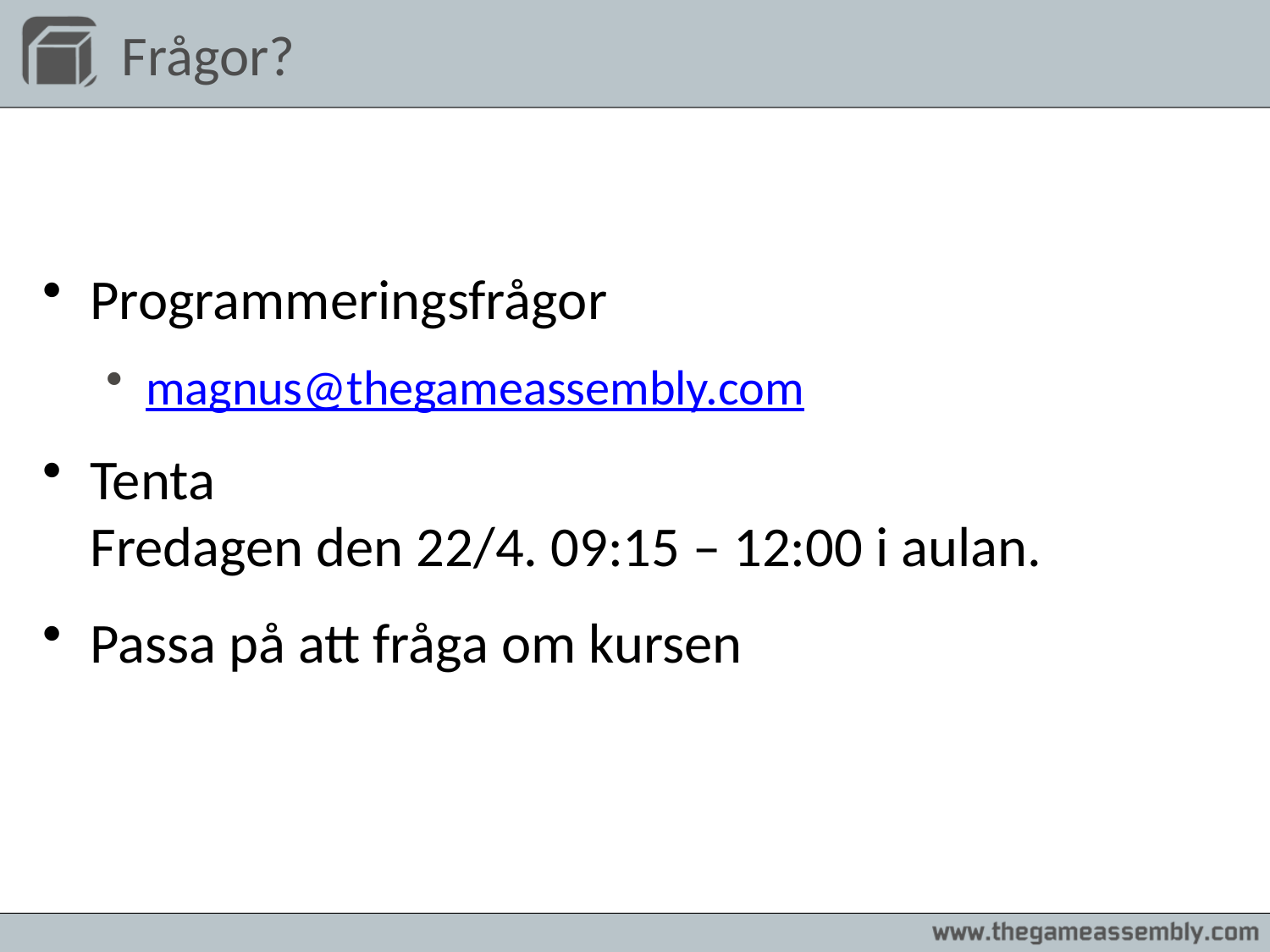

Frågor?
Programmeringsfrågor
magnus@thegameassembly.com
Tenta
Fredagen den 22/4. 09:15 – 12:00 i aulan.
Passa på att fråga om kursen